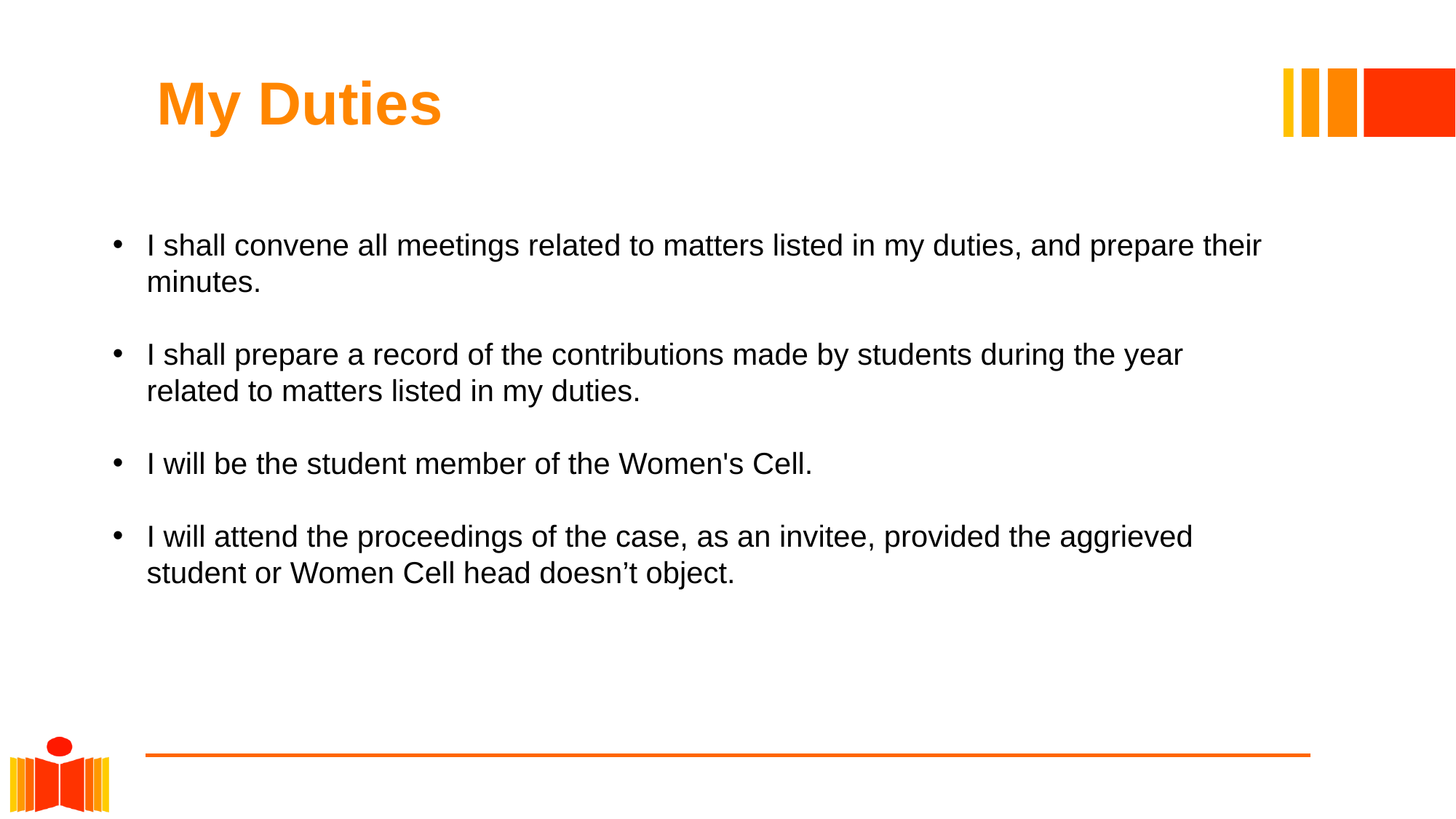

# My Duties
I shall convene all meetings related to matters listed in my duties, and prepare their minutes.

I shall prepare a record of the contributions made by students during the year related to matters listed in my duties.

I will be the student member of the Women's Cell.

I will attend the proceedings of the case, as an invitee, provided the aggrieved student or Women Cell head doesn’t object.